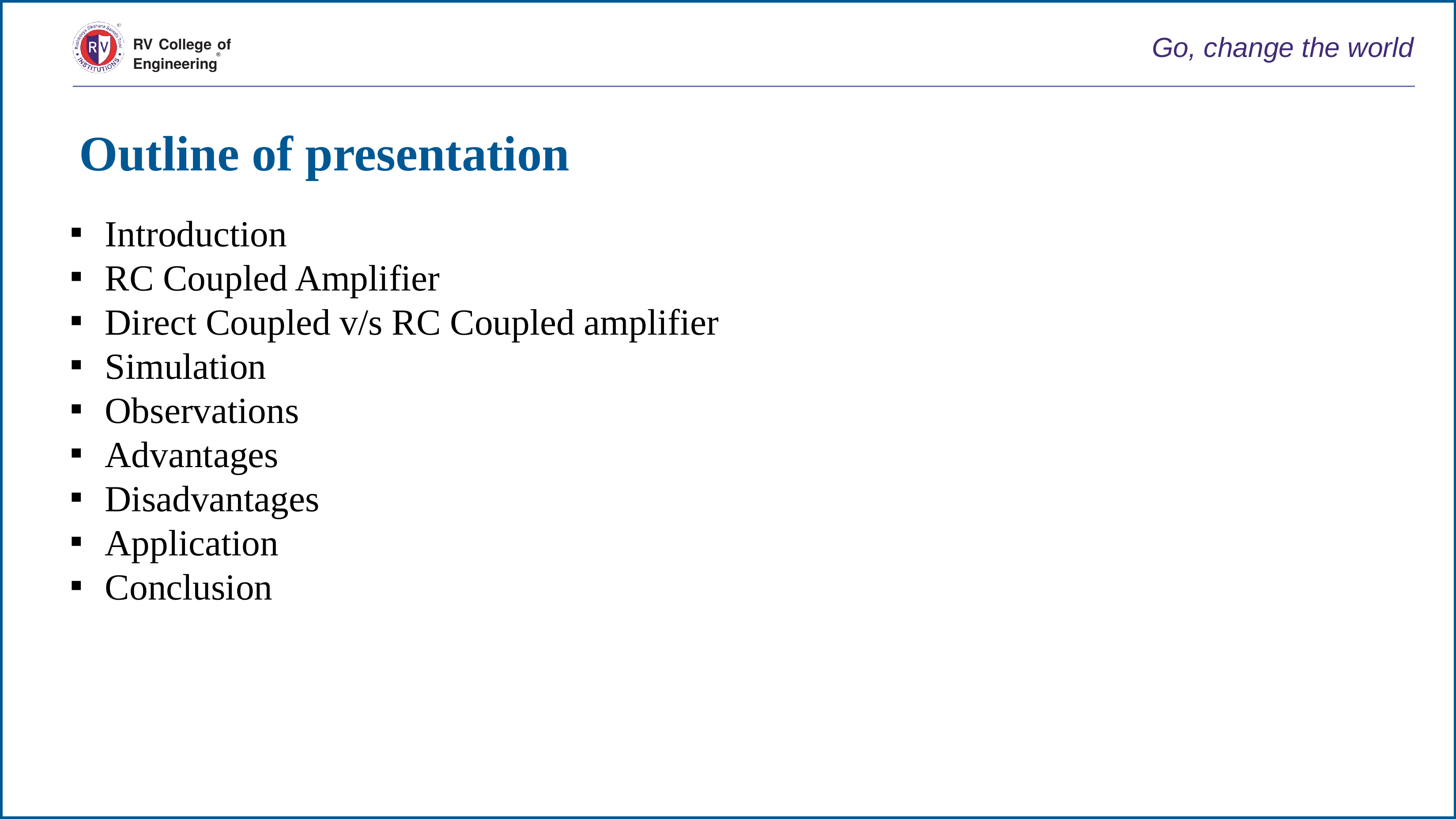

Go, change the world
RV College of
Engineering

Outline of presentation
Introduction
RC Coupled Amplifier
Direct Coupled v/s RC Coupled amplifier
Simulation
Observations
Advantages
Disadvantages
Application
Conclusion